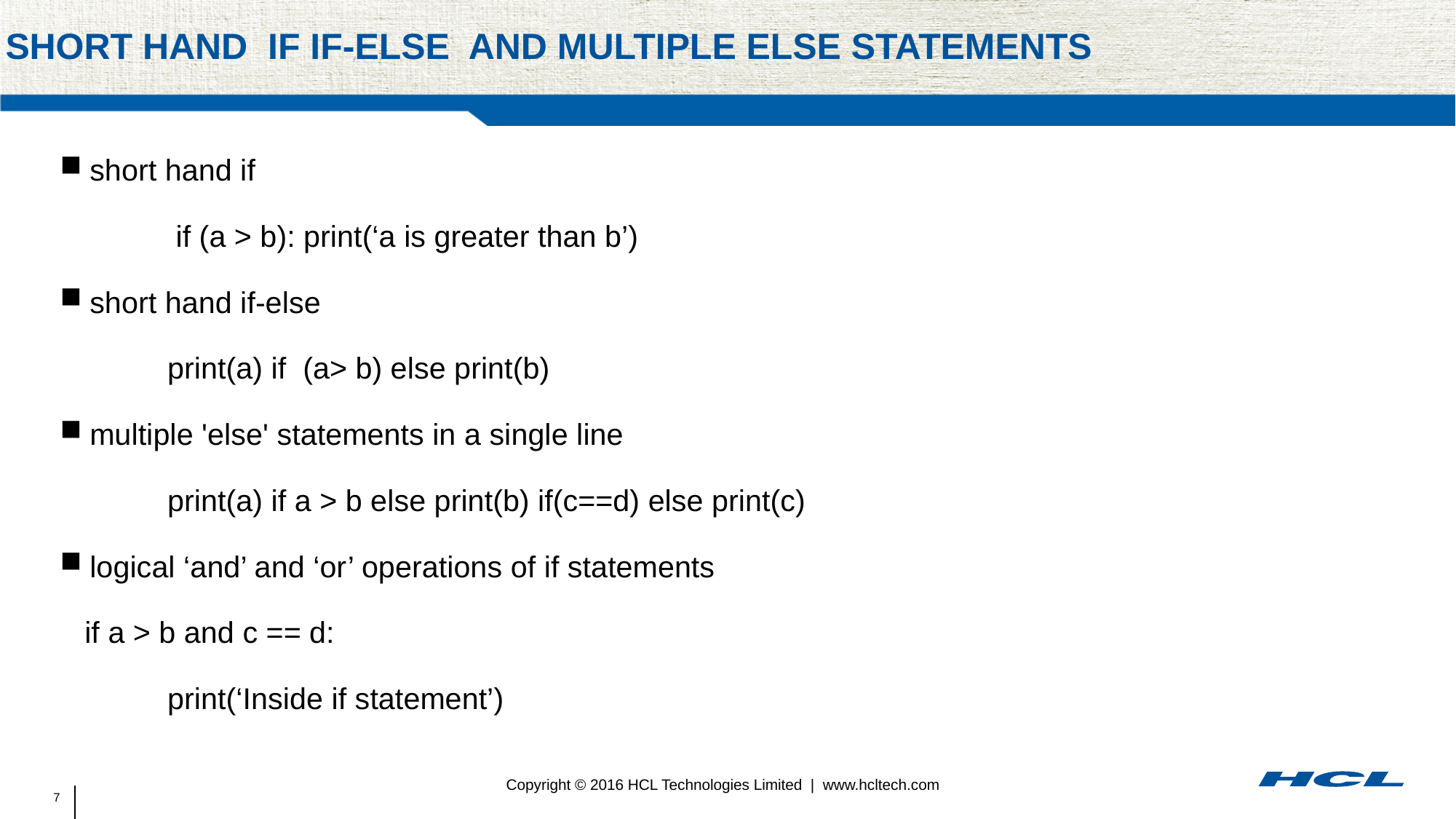

# Short Hand  if if-else  and Multiple else Statements
short hand if
	 if (a > b): print(‘a is greater than b’)
short hand if-else
	print(a) if  (a> b) else print(b)
multiple 'else' statements in a single line
	print(a) if a > b else print(b) if(c==d) else print(c)
logical ‘and’ and ‘or’ operations of if statements
   if a > b and c == d:
	print(‘Inside if statement’)